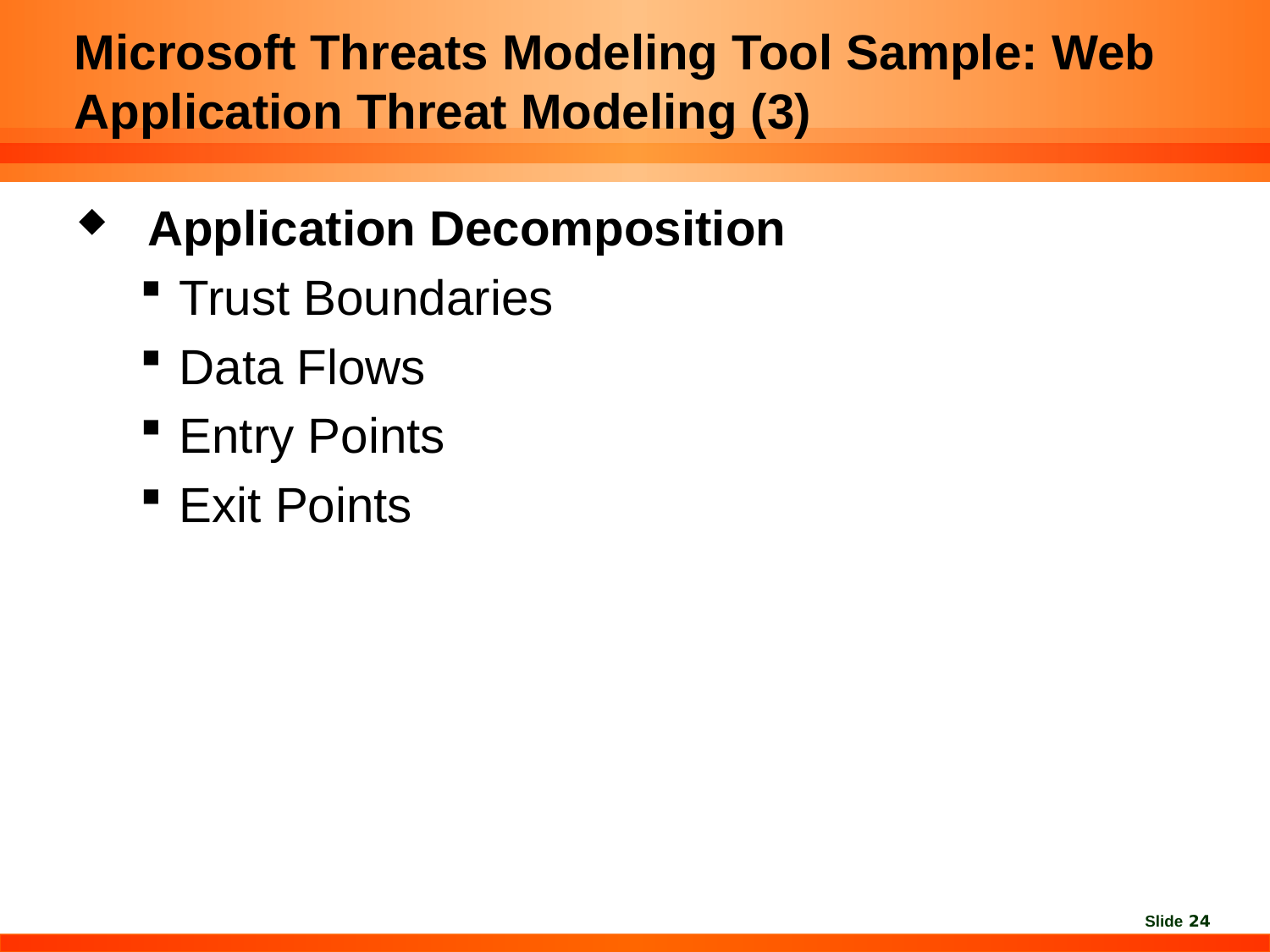

# Microsoft Threats Modeling Tool Sample: Web Application Threat Modeling (3)
Application Decomposition
Trust Boundaries
Data Flows
Entry Points
Exit Points